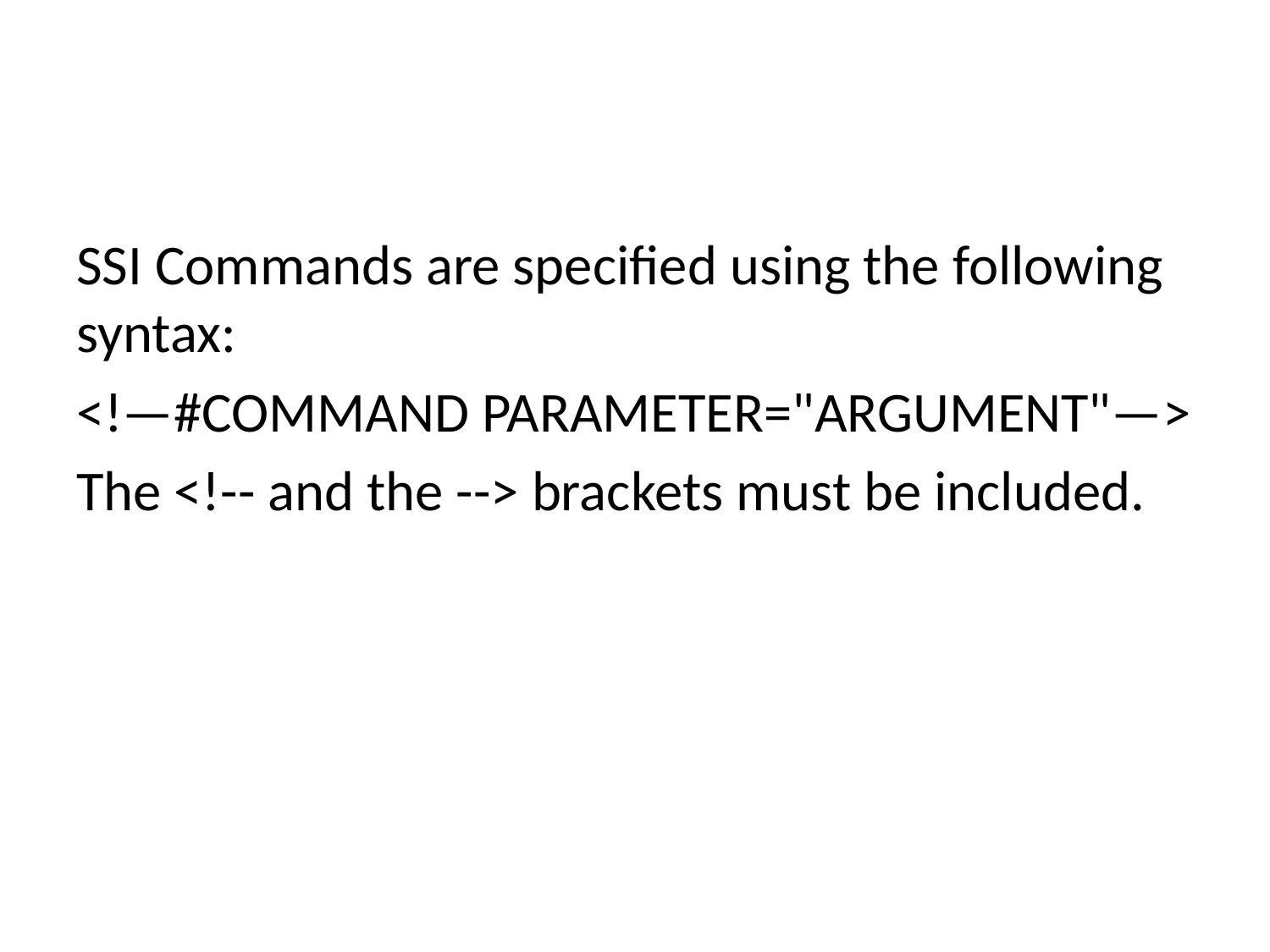

#
SSI Commands are specified using the following syntax:
<!—#COMMAND PARAMETER="ARGUMENT"—>
The <!-- and the --> brackets must be included.